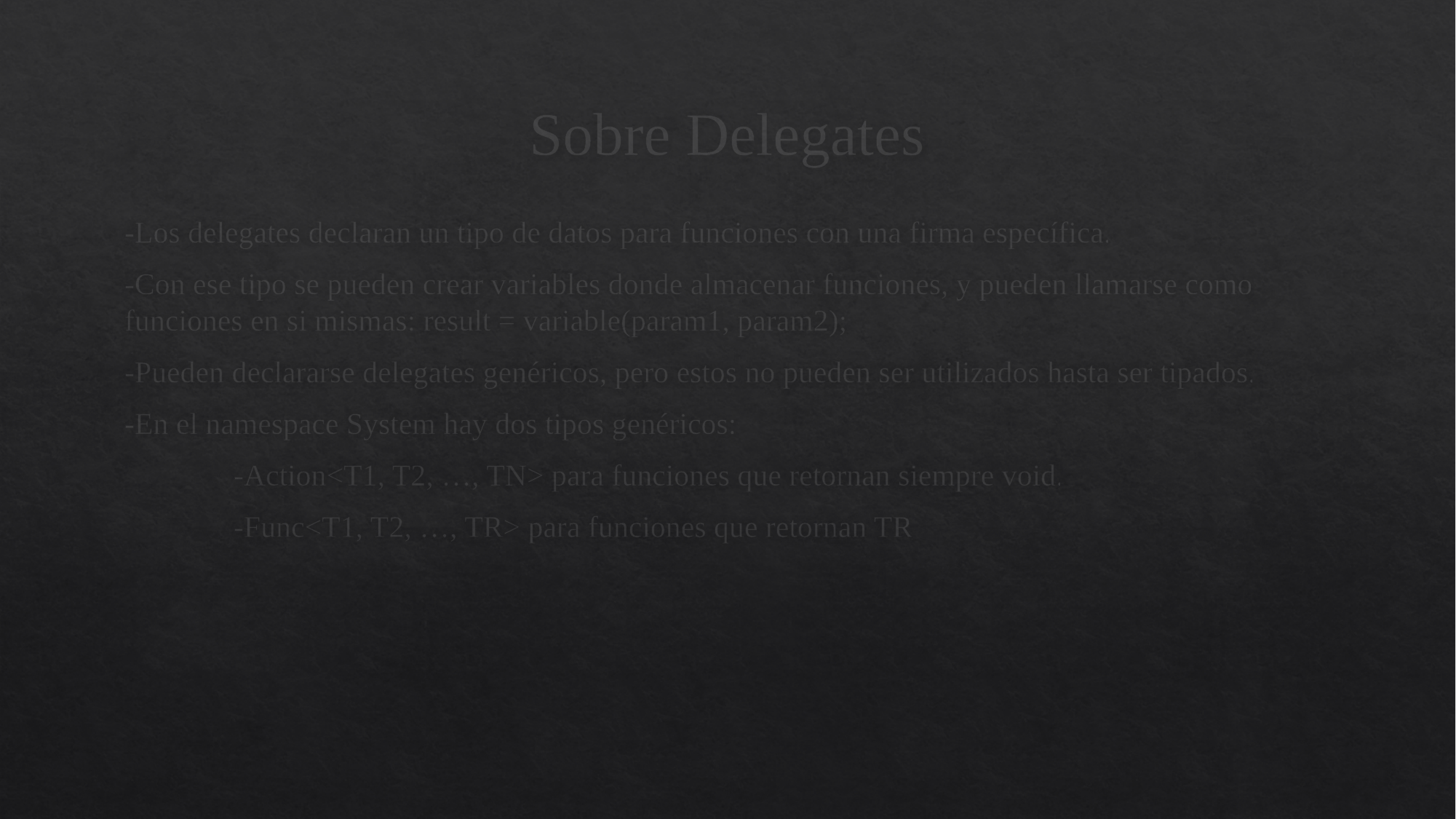

# Sobre Delegates
-Los delegates declaran un tipo de datos para funciones con una firma específica.
-Con ese tipo se pueden crear variables donde almacenar funciones, y pueden llamarse como funciones en si mismas: result = variable(param1, param2);
-Pueden declararse delegates genéricos, pero estos no pueden ser utilizados hasta ser tipados.
-En el namespace System hay dos tipos genéricos:
	-Action<T1, T2, …, TN> para funciones que retornan siempre void.
	-Func<T1, T2, …, TR> para funciones que retornan TR